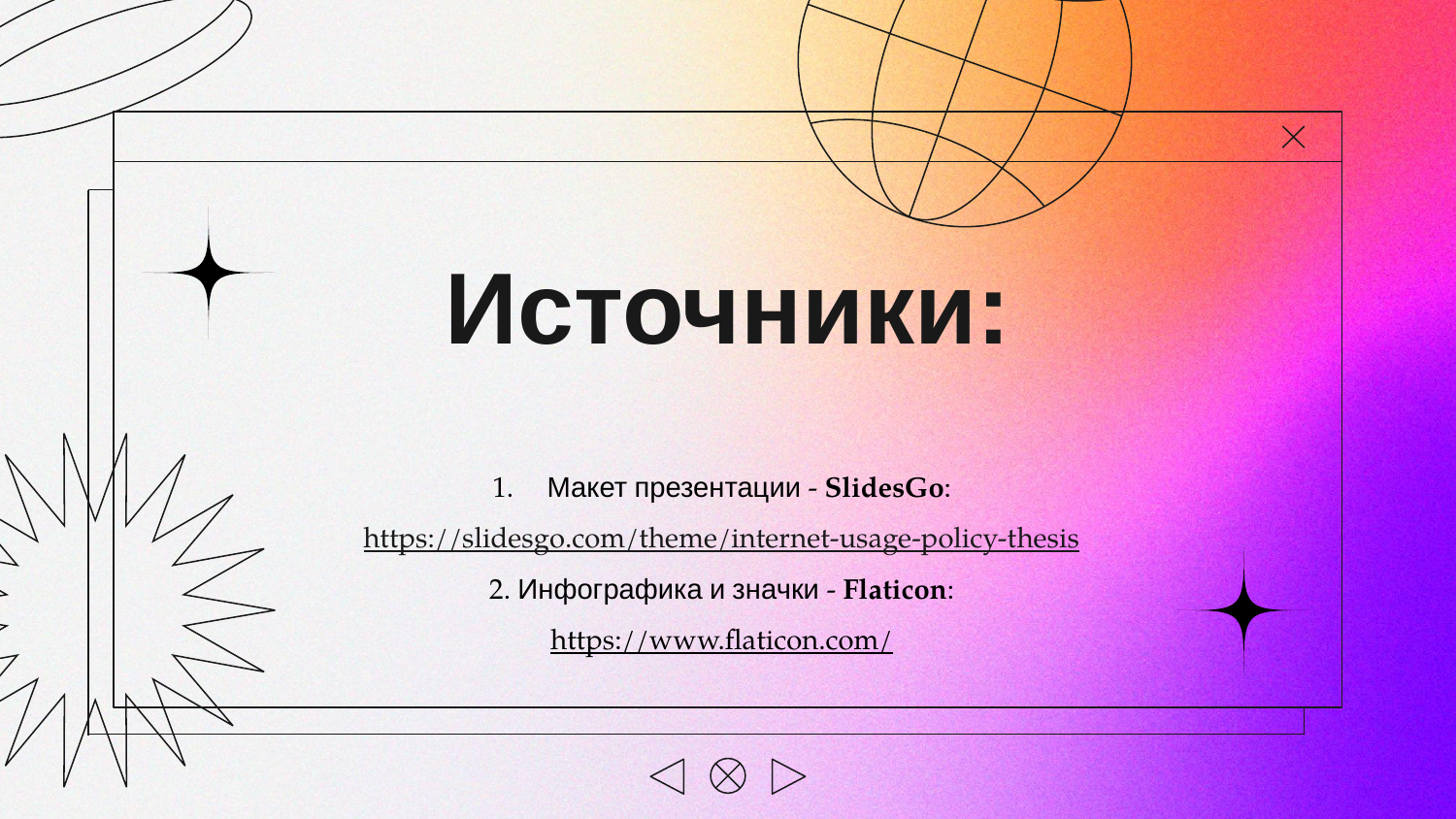

# Источники:
Макет презентации - SlidesGo:
https://slidesgo.com/theme/internet-usage-policy-thesis
2. Инфографика и значки - Flaticon:
https://www.flaticon.com/